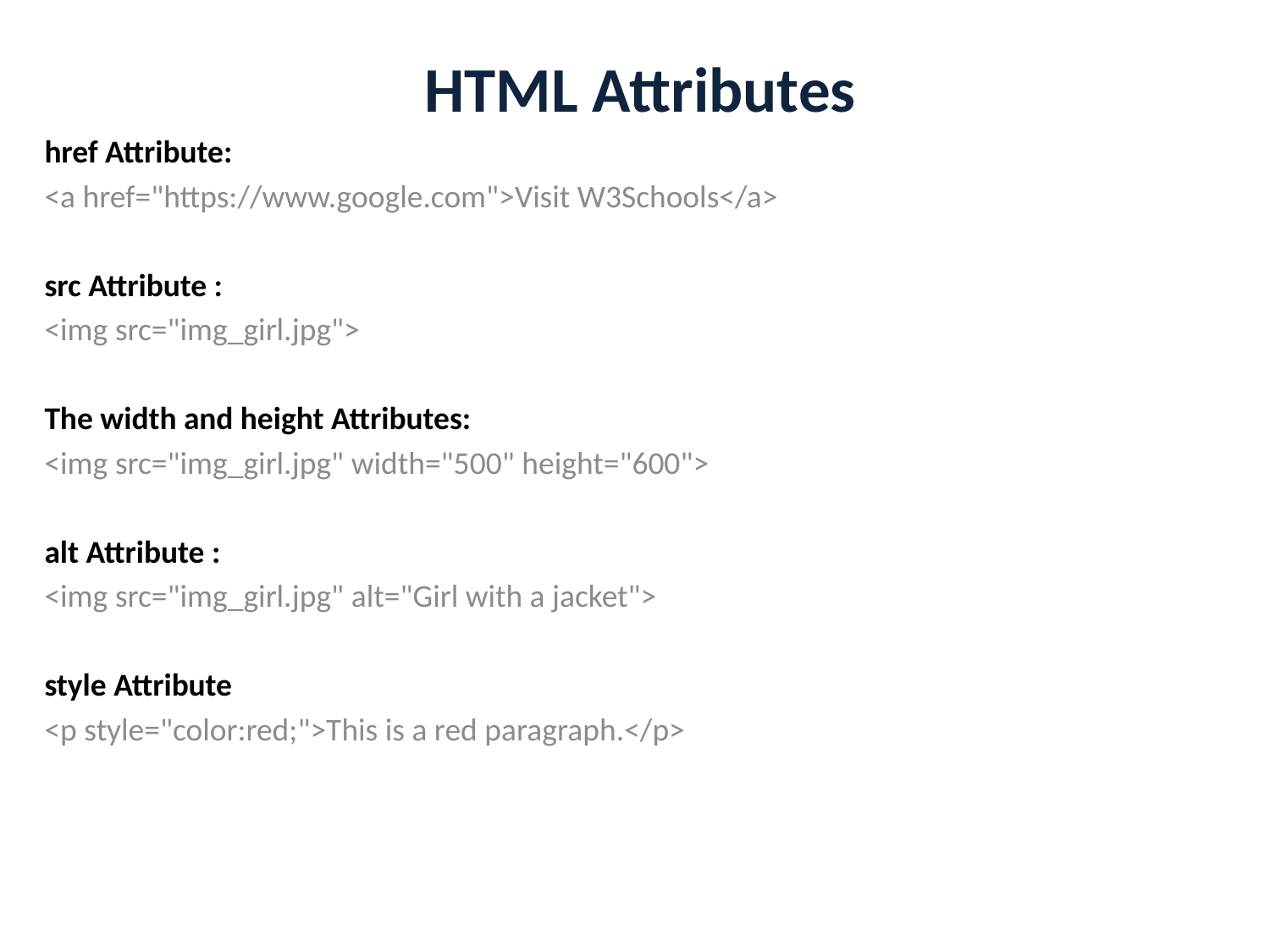

HTML Attributes
href Attribute:
<a href="https://www.google.com">Visit W3Schools</a>

src Attribute :
<img src="img_girl.jpg">

The width and height Attributes:
<img src="img_girl.jpg" width="500" height="600">

alt Attribute :
<img src="img_girl.jpg" alt="Girl with a jacket">

style Attribute
<p style="color:red;">This is a red paragraph.</p>